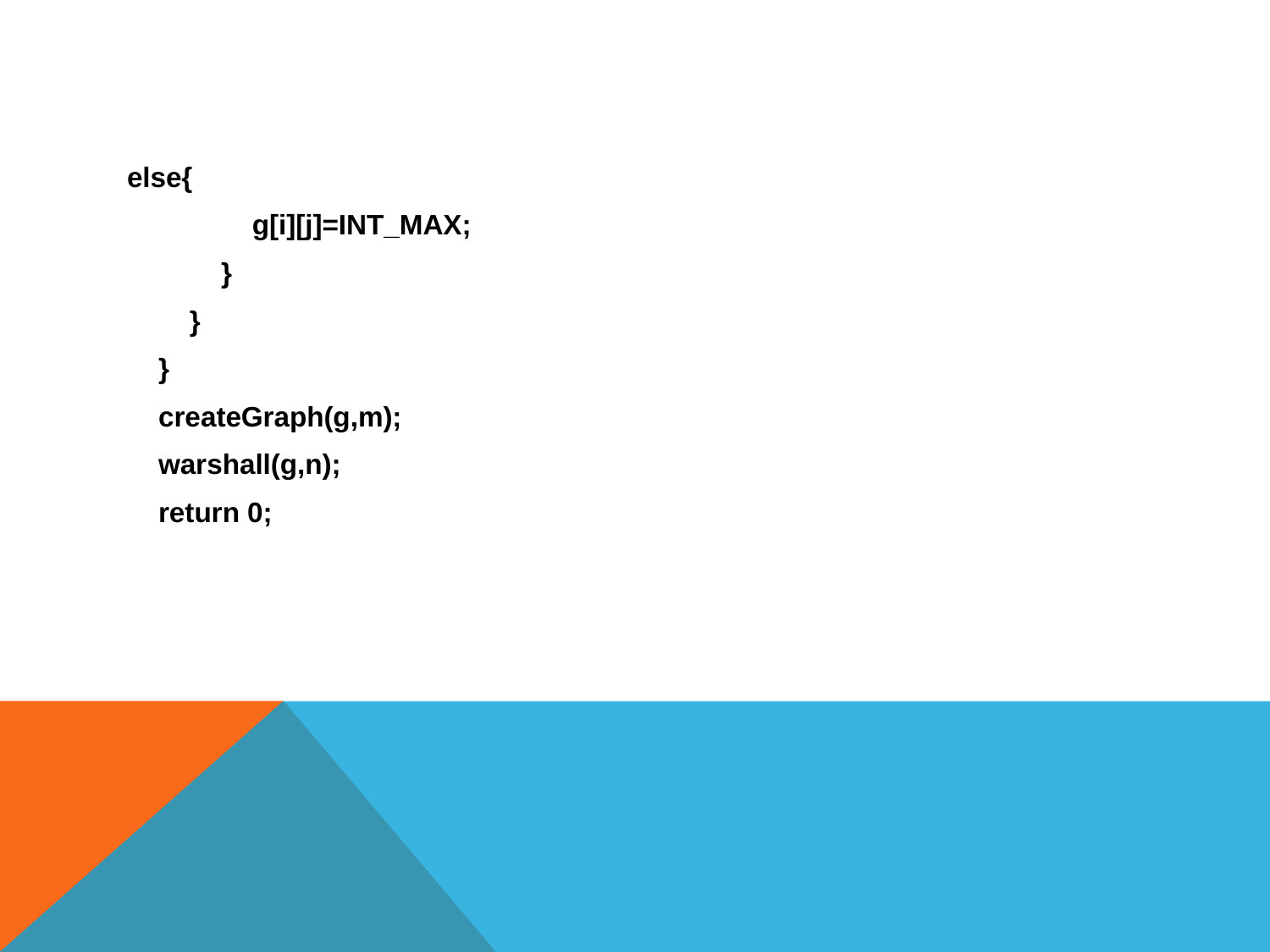

else{
                g[i][j]=INT_MAX;
            }
        }
    }
    createGraph(g,m);
    warshall(g,n);
    return 0;